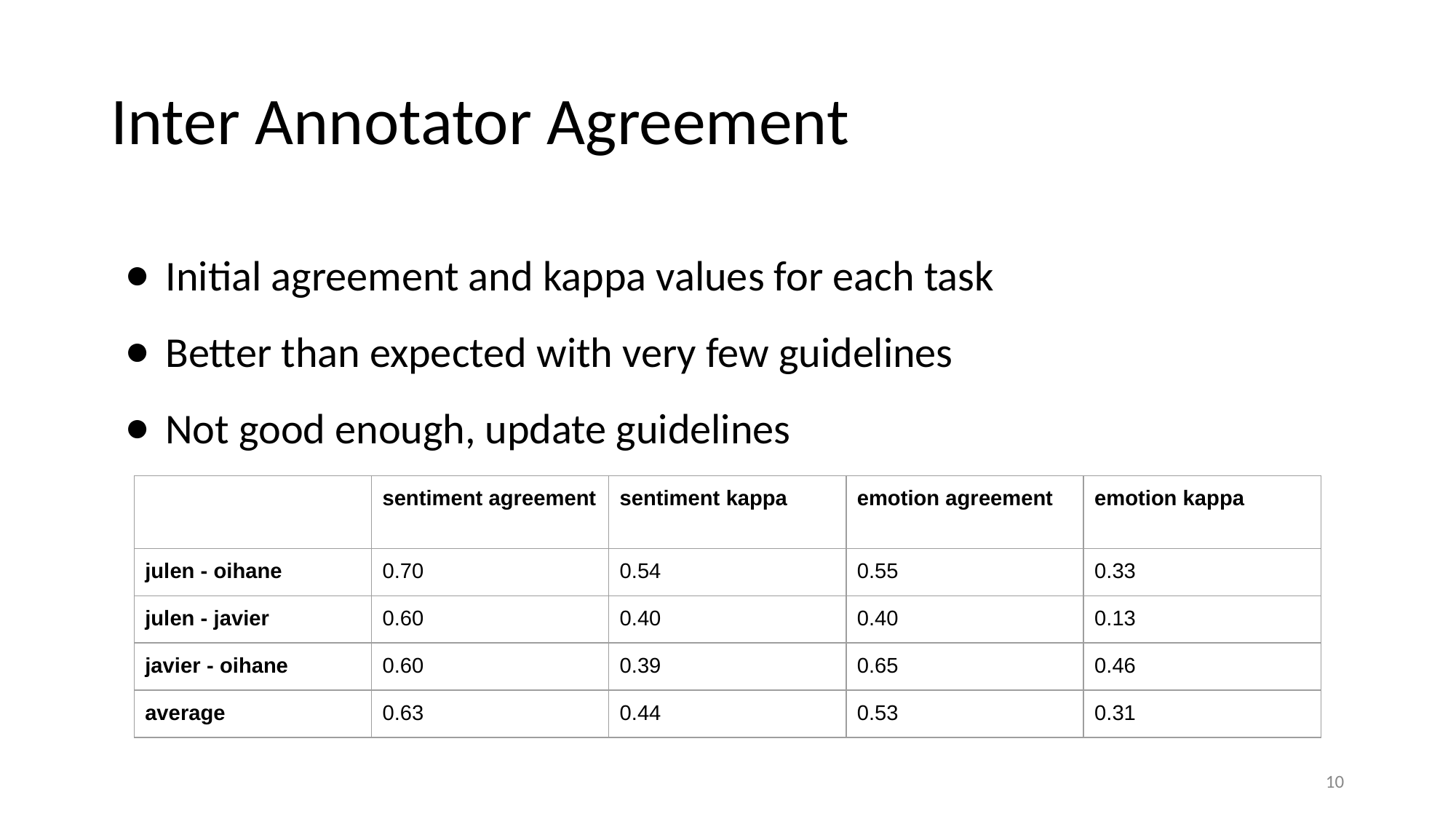

# Inter Annotator Agreement
Initial agreement and kappa values for each task
Better than expected with very few guidelines
Not good enough, update guidelines
|  | sentiment agreement | sentiment kappa | emotion agreement | emotion kappa |
| --- | --- | --- | --- | --- |
| julen - oihane | 0.70 | 0.54 | 0.55 | 0.33 |
| julen - javier | 0.60 | 0.40 | 0.40 | 0.13 |
| javier - oihane | 0.60 | 0.39 | 0.65 | 0.46 |
| average | 0.63 | 0.44 | 0.53 | 0.31 |
10